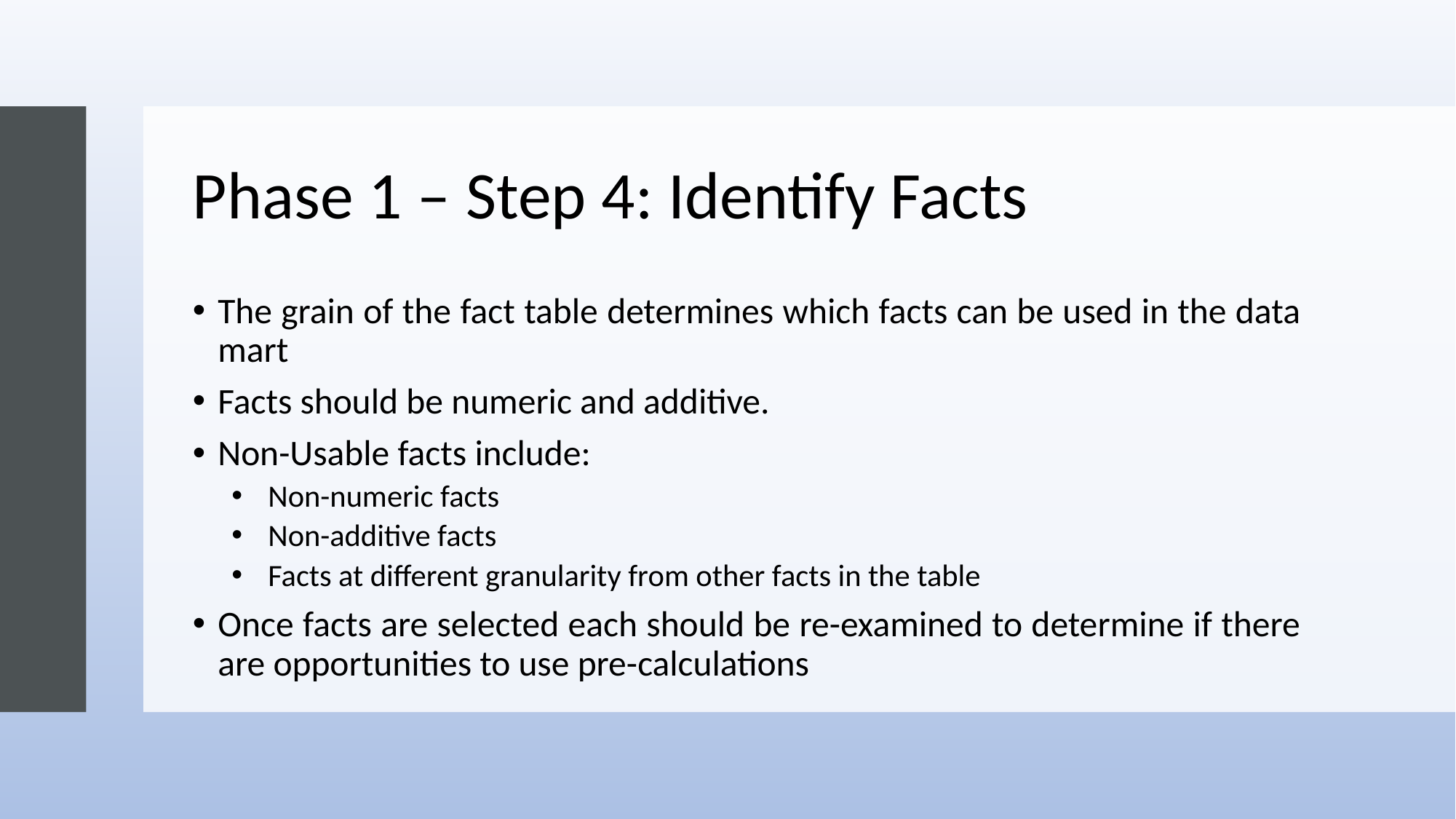

# Phase 1 – Step 4: Identify Facts
The grain of the fact table determines which facts can be used in the data mart
Facts should be numeric and additive.
Non-Usable facts include:
Non-numeric facts
Non-additive facts
Facts at different granularity from other facts in the table
Once facts are selected each should be re-examined to determine if there are opportunities to use pre-calculations